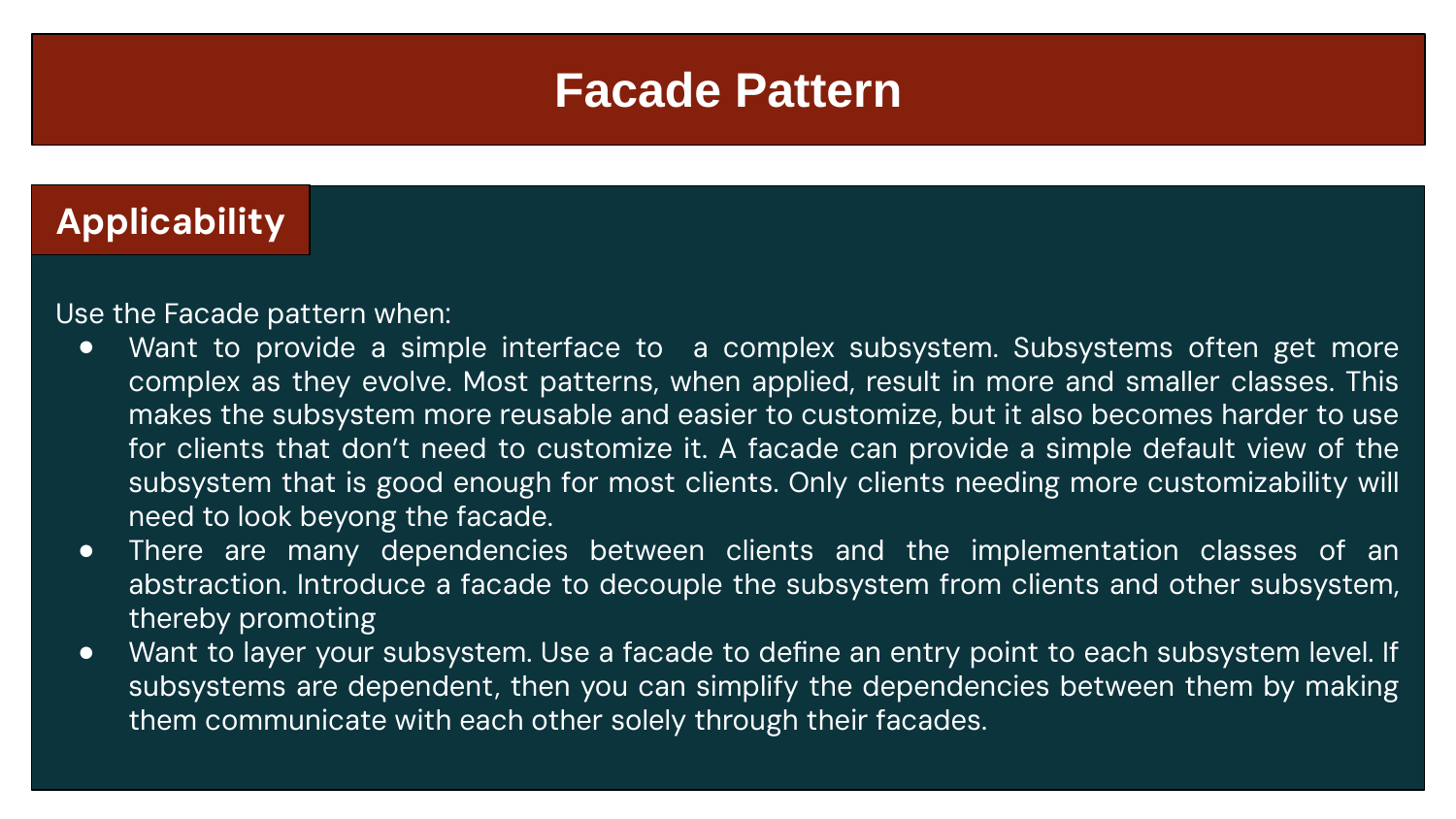

Facade Pattern

Applicability

Use the Facade pattern when:
Want to provide a simple interface to  a complex subsystem. Subsystems often get more complex as they evolve. Most patterns, when applied, result in more and smaller classes. This makes the subsystem more reusable and easier to customize, but it also becomes harder to use for clients that don’t need to customize it. A facade can provide a simple default view of the subsystem that is good enough for most clients. Only clients needing more customizability will need to look beyong the facade.
There are many dependencies between clients and the implementation classes of an abstraction. Introduce a facade to decouple the subsystem from clients and other subsystem, thereby promoting
Want to layer your subsystem. Use a facade to define an entry point to each subsystem level. If subsystems are dependent, then you can simplify the dependencies between them by making them communicate with each other solely through their facades.